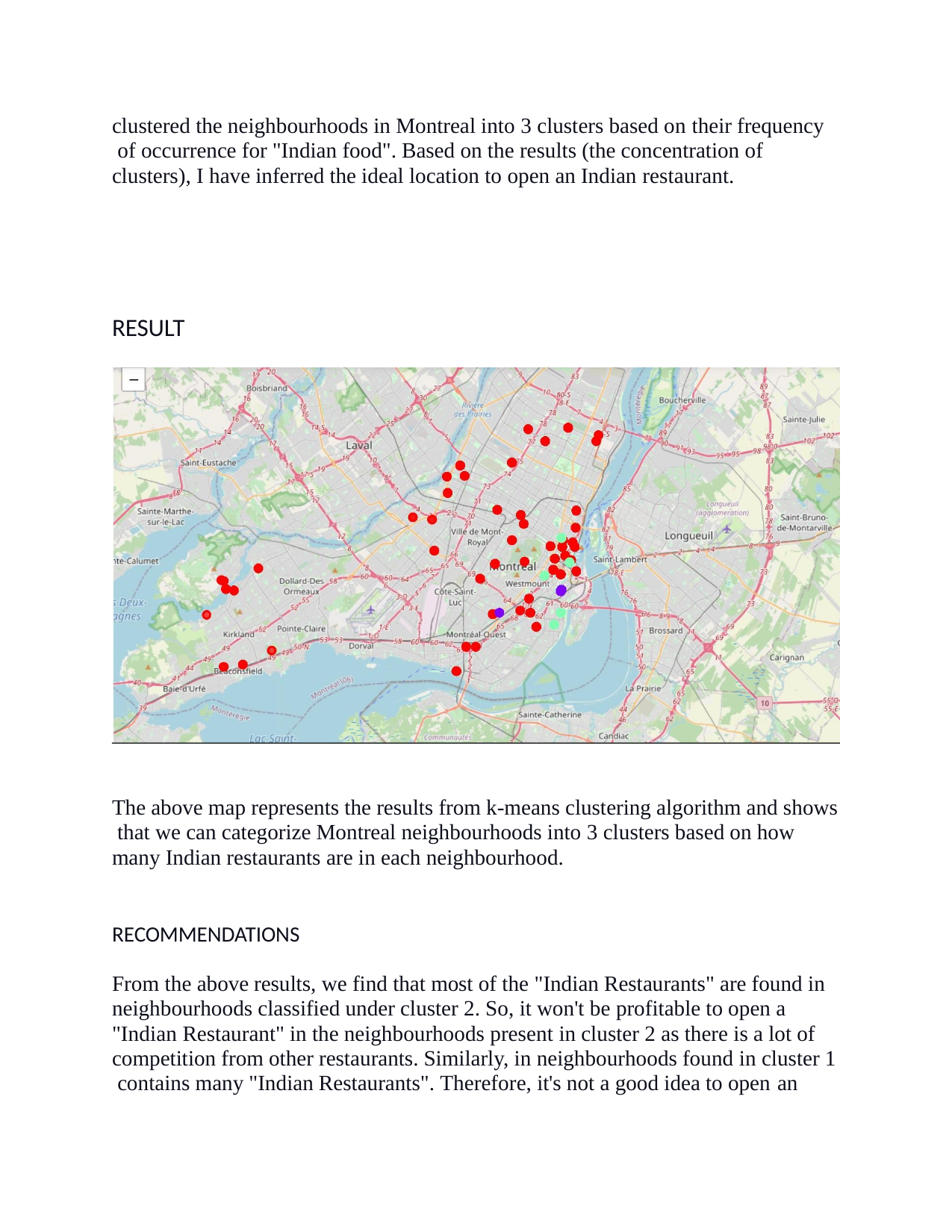

clustered the neighbourhoods in Montreal into 3 clusters based on their frequency  of occurrence for "Indian food". Based on the results (the concentration of  clusters), I have inferred the ideal location to open an Indian restaurant.
RESULT

The above map represents the results from k-means clustering algorithm and shows  that we can categorize Montreal neighbourhoods into 3 clusters based on how  many Indian restaurants are in each neighbourhood.

RECOMMENDATIONS

From the above results, we find that most of the "Indian Restaurants" are found in  neighbourhoods classified under cluster 2. So, it won't be profitable to open a  "Indian Restaurant" in the neighbourhoods present in cluster 2 as there is a lot of  competition from other restaurants. Similarly, in neighbourhoods found in cluster 1  contains many "Indian Restaurants". Therefore, it's not a good idea to open an